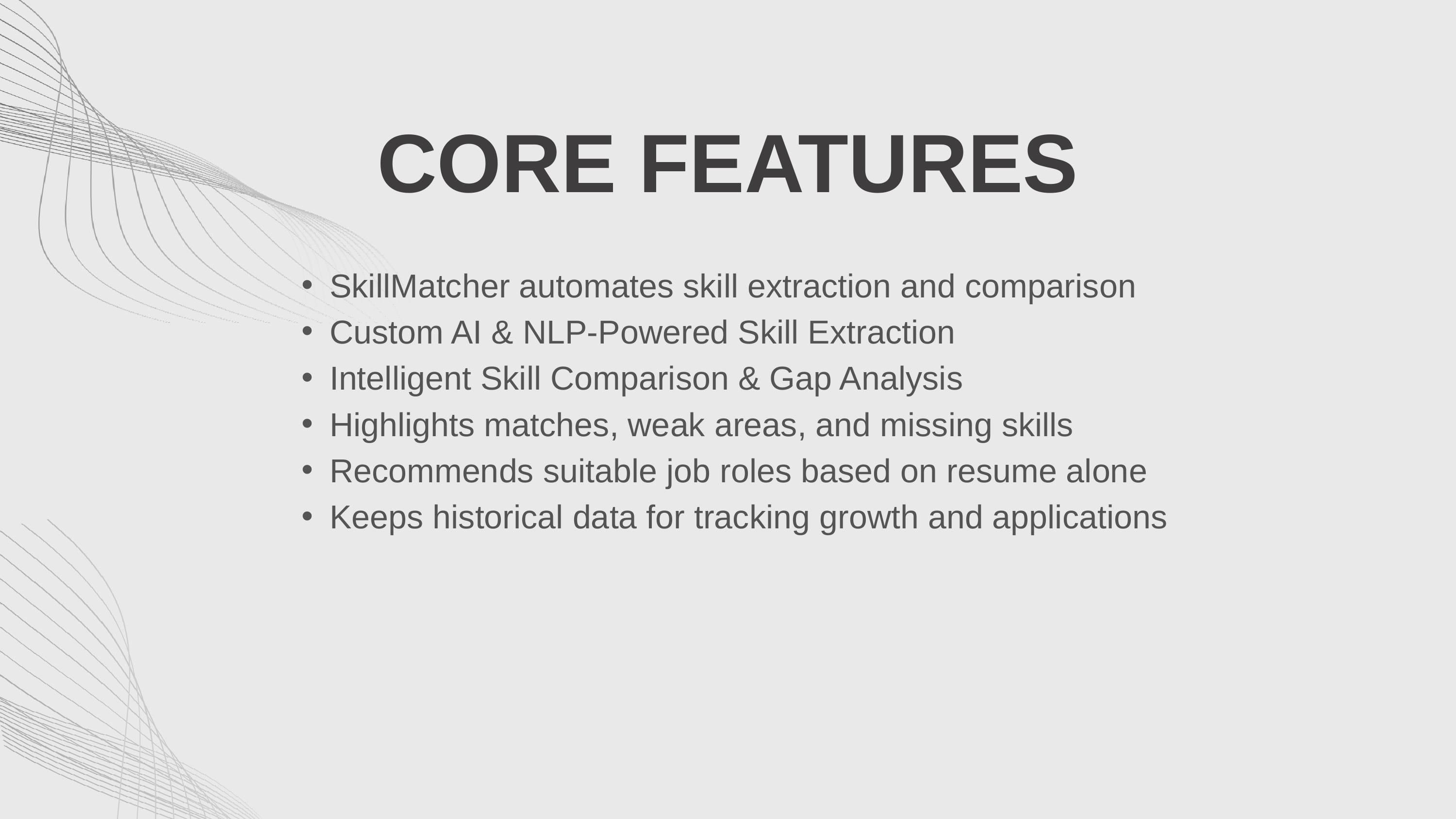

CORE FEATURES
SkillMatcher automates skill extraction and comparison
Custom AI & NLP-Powered Skill Extraction
Intelligent Skill Comparison & Gap Analysis
Highlights matches, weak areas, and missing skills
Recommends suitable job roles based on resume alone
Keeps historical data for tracking growth and applications